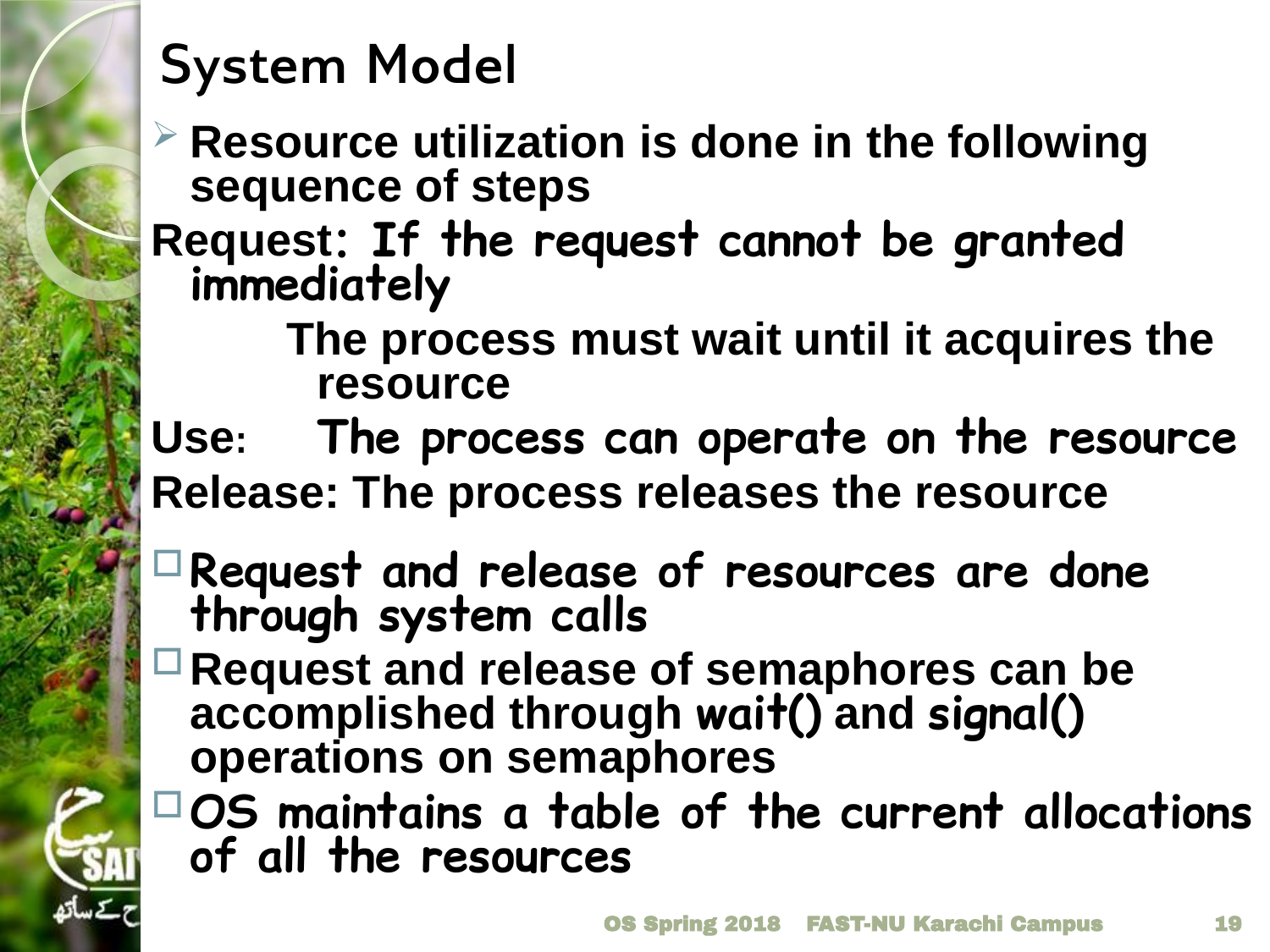

# System Model
Resource utilization is done in the following sequence of steps
Request: If the request cannot be granted immediately
         The process must wait until it acquires the    	resource
Use: 	The process can operate on the resource
Release: The process releases the resource

Request and release of resources are done through system calls
Request and release of semaphores can be accomplished through wait() and signal() operations on semaphores
OS maintains a table of the current allocations of all the resources
OS Spring 2018
FAST-NU Karachi Campus
19